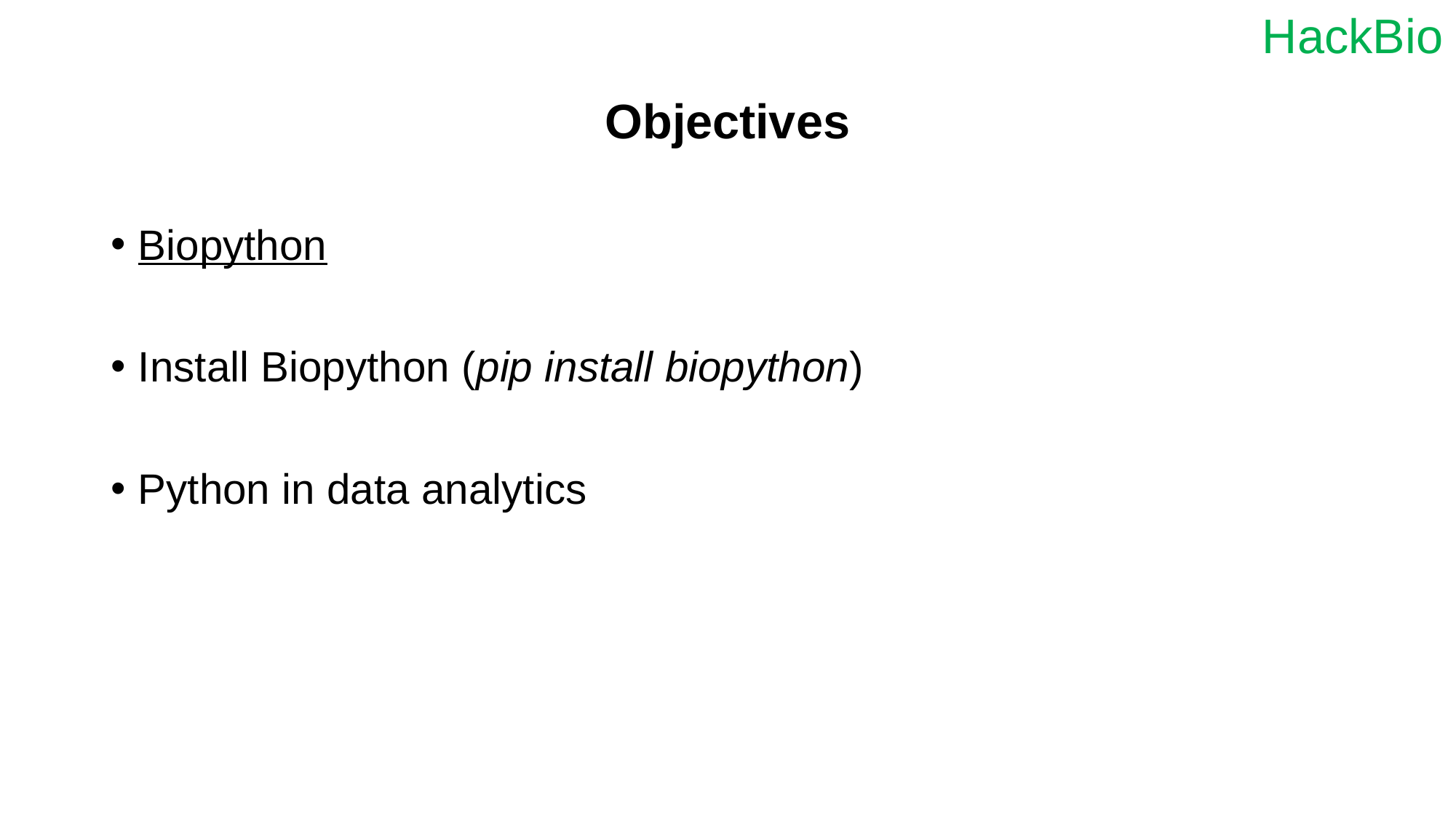

# Objectives
Biopython

Install Biopython (pip install biopython)

Python in data analytics